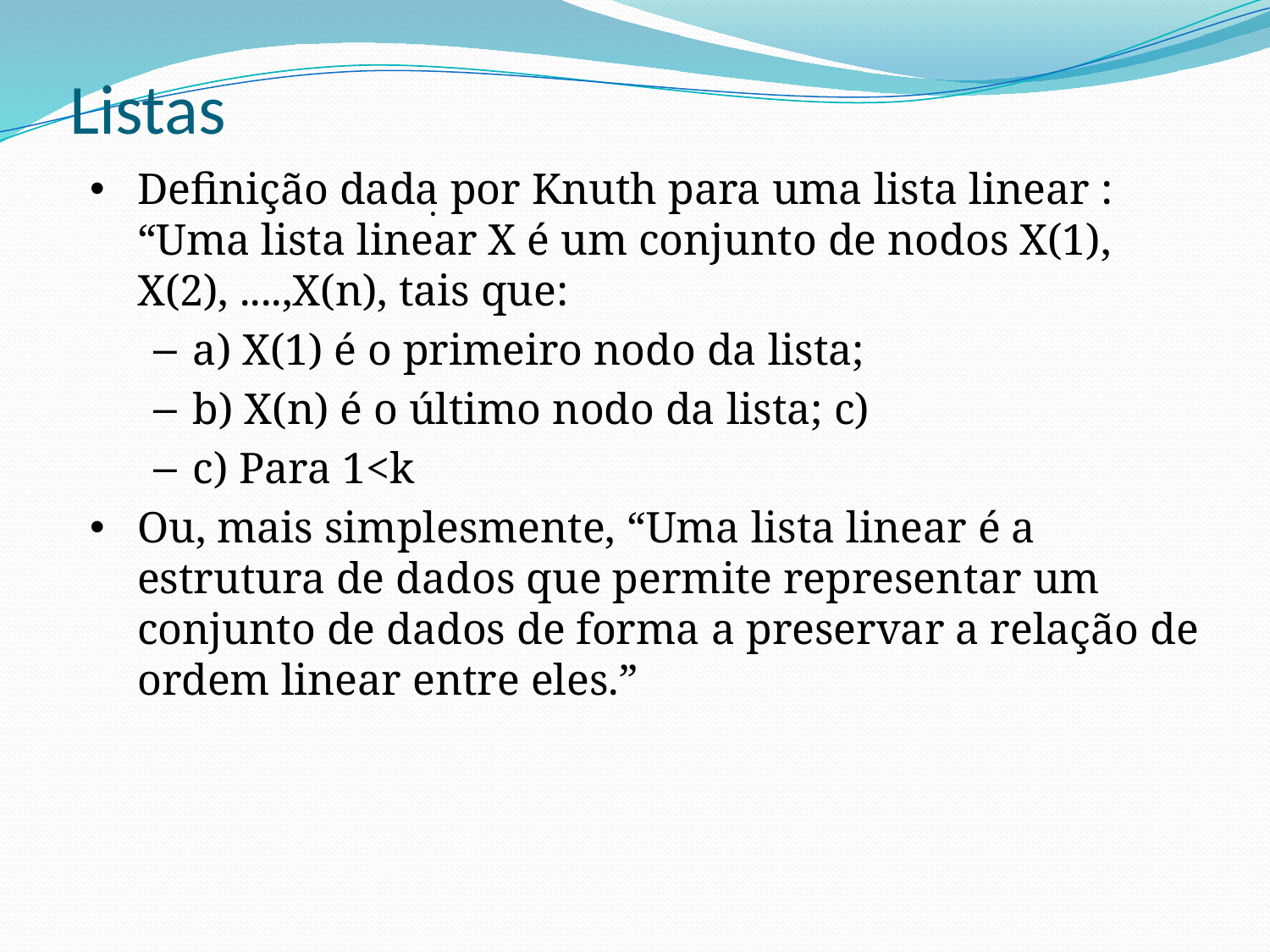

# Listas
Definição dada por Knuth para uma lista linear : “Uma lista linear X é um conjunto de nodos X(1), X(2), ....,X(n), tais que:
a) X(1) é o primeiro nodo da lista;
b) X(n) é o último nodo da lista; c)
c) Para 1<k
Ou, mais simplesmente, “Uma lista linear é a estrutura de dados que permite representar um conjunto de dados de forma a preservar a relação de ordem linear entre eles.”

.